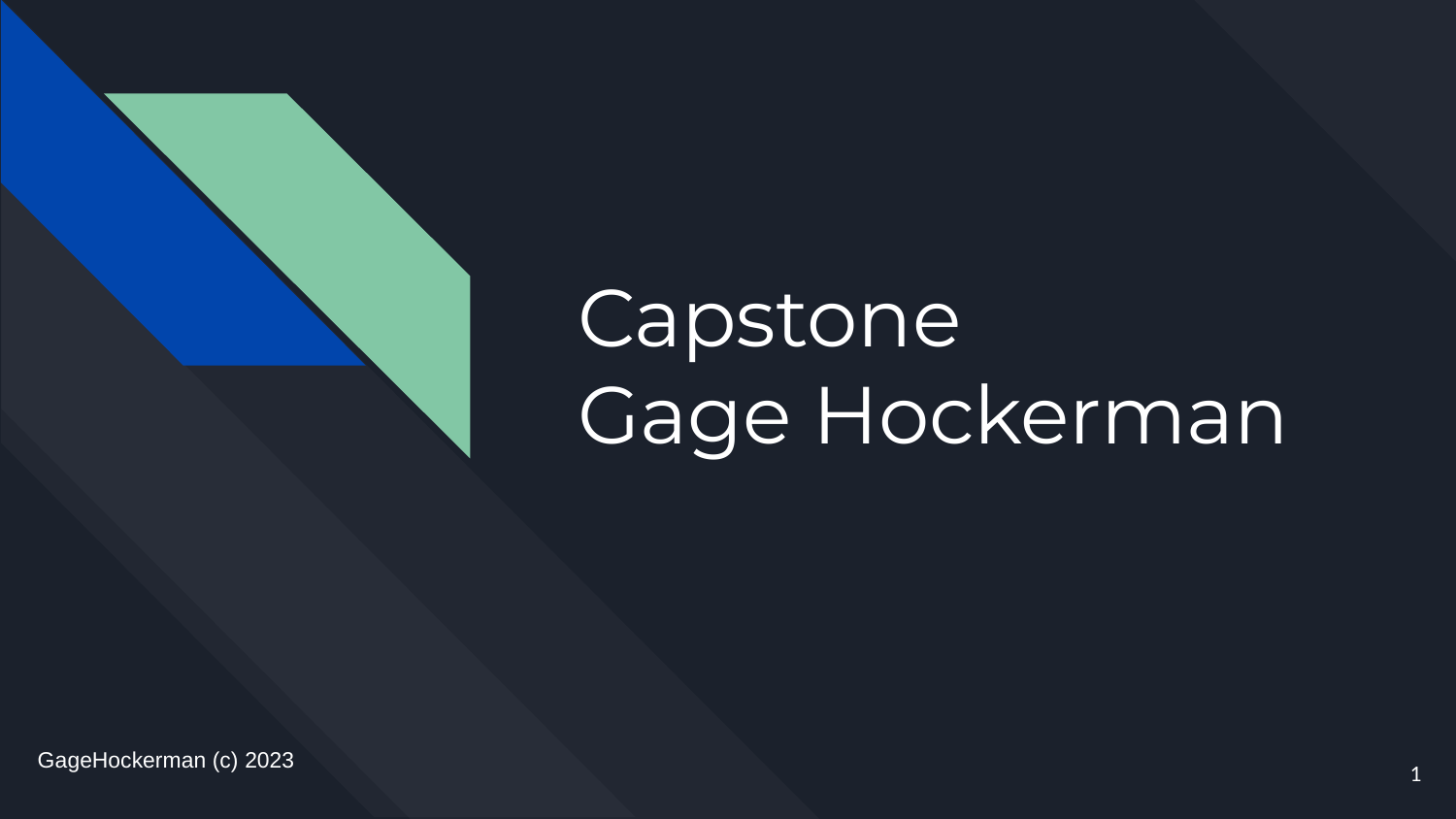

# Capstone
Gage Hockerman
GageHockerman (c) 2023
1